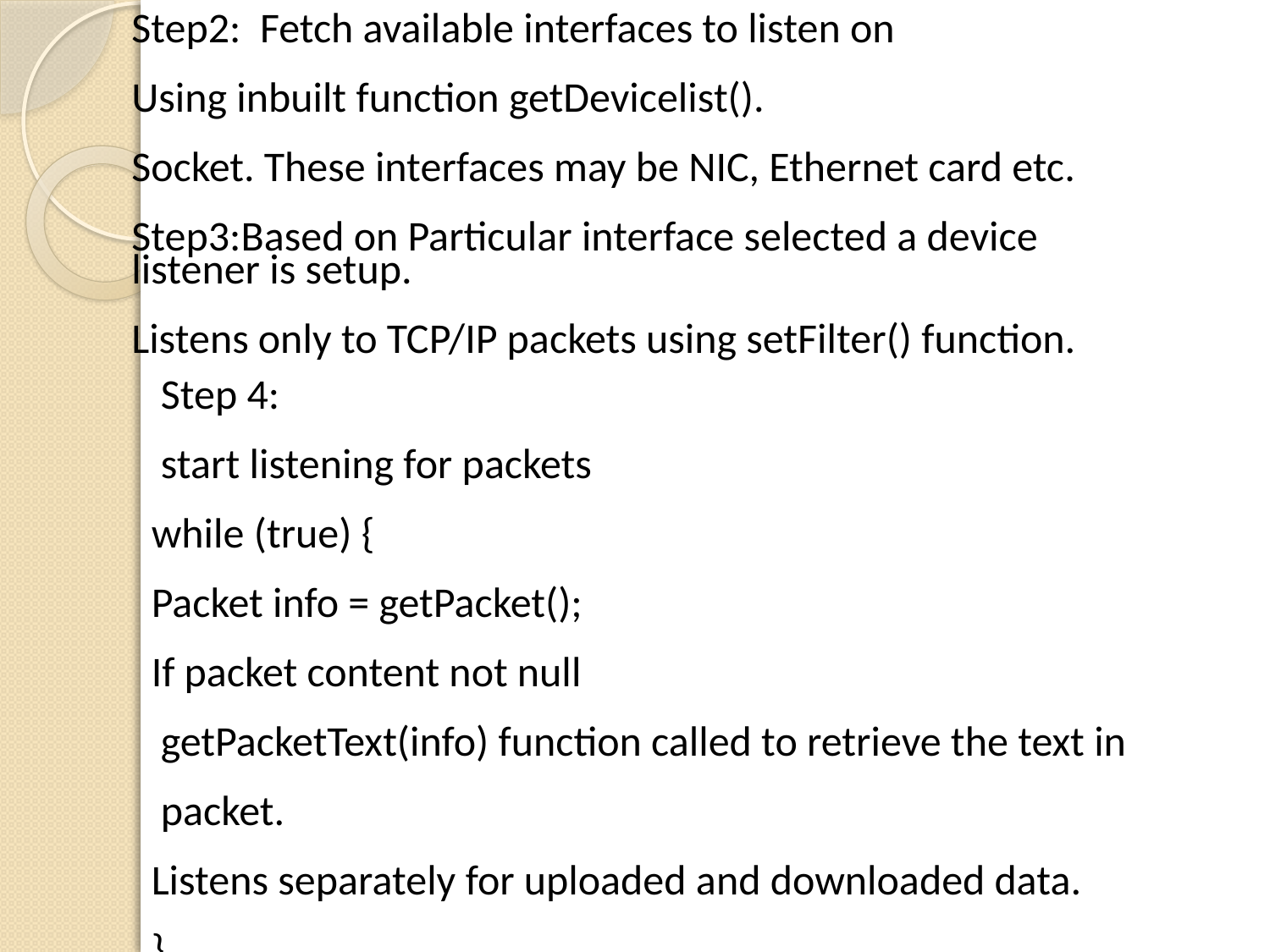

Step2:  Fetch available interfaces to listen on
Using inbuilt function getDevicelist().
Socket. These interfaces may be NIC, Ethernet card etc.
Step3:Based on Particular interface selected a device listener is setup.
Listens only to TCP/IP packets using setFilter() function.

 Step 4:
 start listening for packets
while (true) {
Packet info = getPacket();
If packet content not null
 getPacketText(info) function called to retrieve the text in
 packet.
Listens separately for uploaded and downloaded data.
}